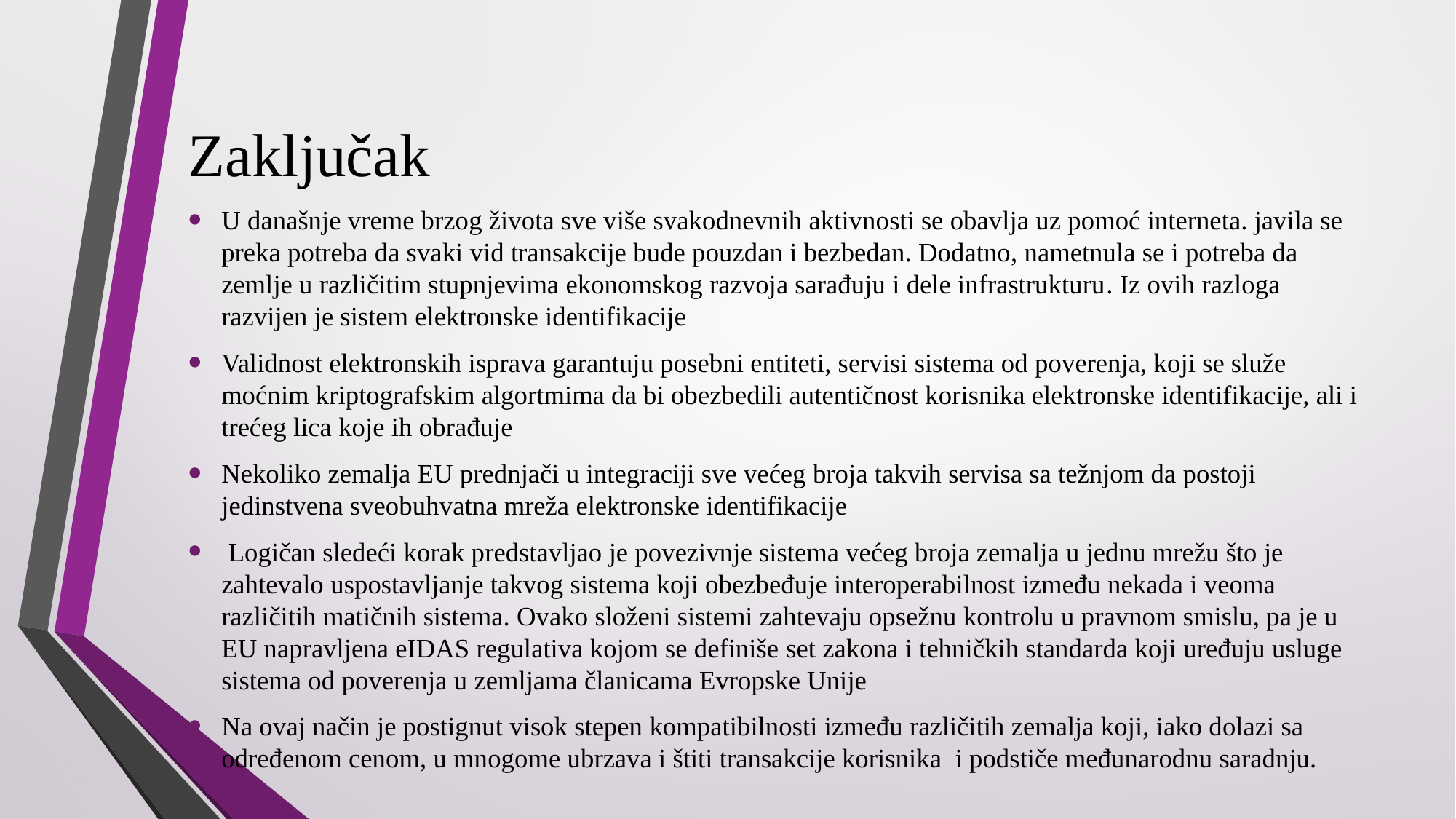

# Zaključak
U današnje vreme brzog života sve više svakodnevnih aktivnosti se obavlja uz pomoć interneta. javila se preka potreba da svaki vid transakcije bude pouzdan i bezbedan. Dodatno, nametnula se i potreba da zemlje u različitim stupnjevima ekonomskog razvoja sarađuju i dele infrastrukturu. Iz ovih razloga razvijen je sistem elektronske identifikacije
Validnost elektronskih isprava garantuju posebni entiteti, servisi sistema od poverenja, koji se služe moćnim kriptografskim algortmima da bi obezbedili autentičnost korisnika elektronske identifikacije, ali i trećeg lica koje ih obrađuje
Nekoliko zemalja EU prednjači u integraciji sve većeg broja takvih servisa sa težnjom da postoji jedinstvena sveobuhvatna mreža elektronske identifikacije
 Logičan sledeći korak predstavljao je povezivnje sistema većeg broja zemalja u jednu mrežu što je zahtevalo uspostavljanje takvog sistema koji obezbeđuje interoperabilnost između nekada i veoma različitih matičnih sistema. Ovako složeni sistemi zahtevaju opsežnu kontrolu u pravnom smislu, pa je u EU napravljena eIDAS regulativa kojom se definiše set zakona i tehničkih standarda koji uređuju usluge sistema od poverenja u zemljama članicama Evropske Unije
Na ovaj način je postignut visok stepen kompatibilnosti između različitih zemalja koji, iako dolazi sa određenom cenom, u mnogome ubrzava i štiti transakcije korisnika  i podstiče međunarodnu saradnju.